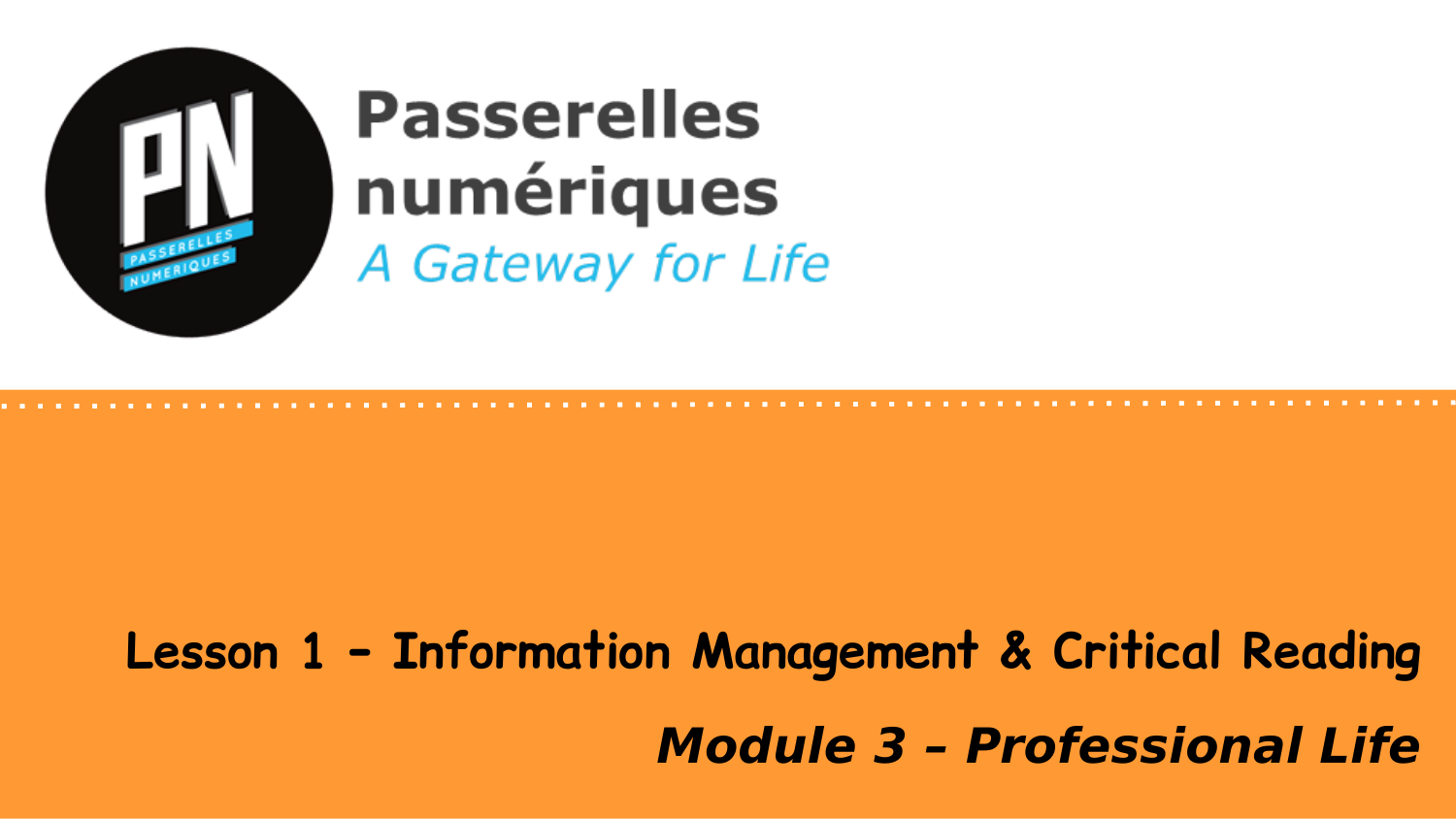

# Lesson 1 – Information Management & Critical Reading
Module 3 – Professional Life